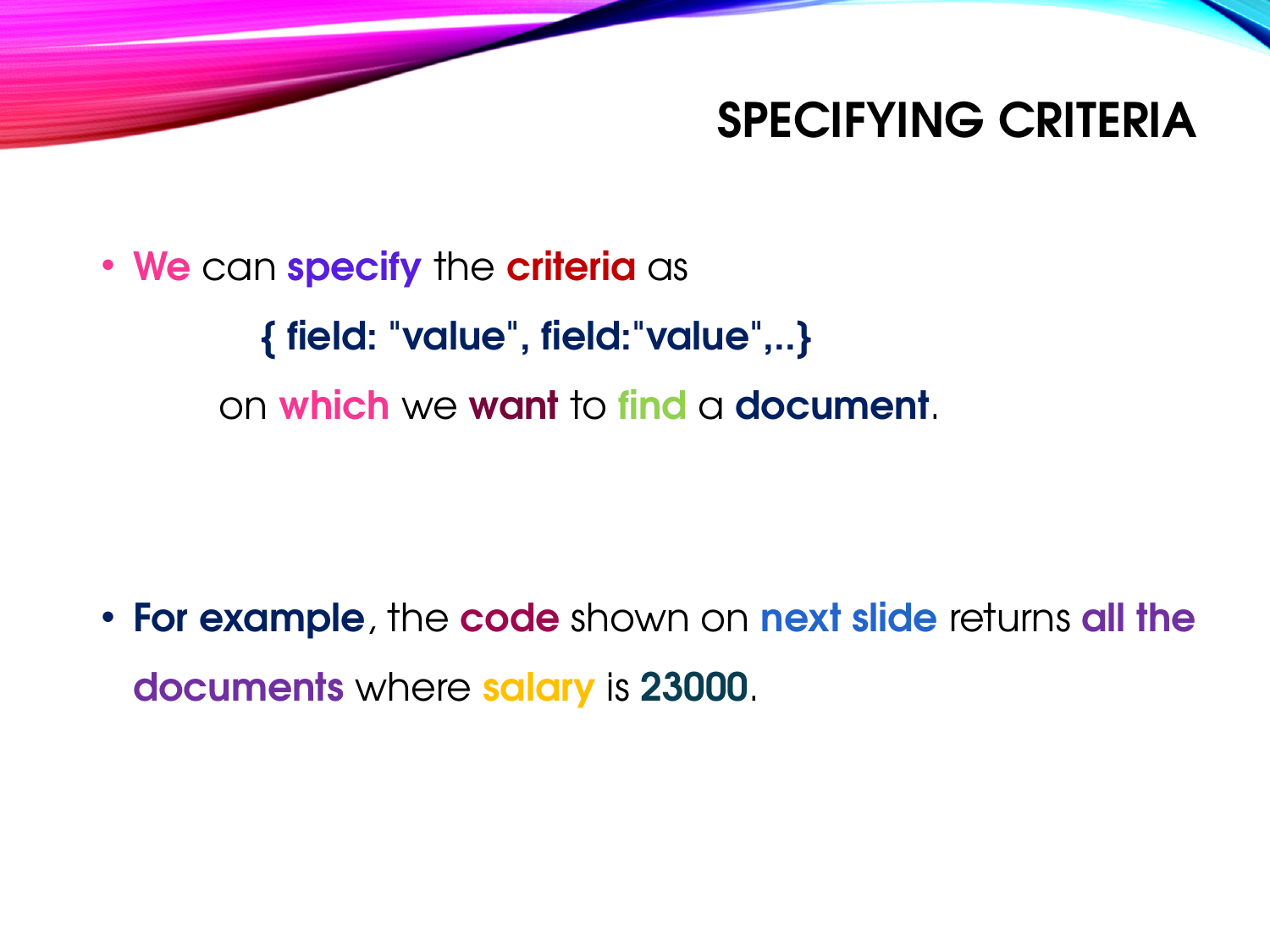

# Specifying criteria
We can specify the criteria as                                                  	{ field: "value", field:"value",..}                                                on which we want to find a document.

For example, the code shown on next slide returns all the documents where salary is 23000.